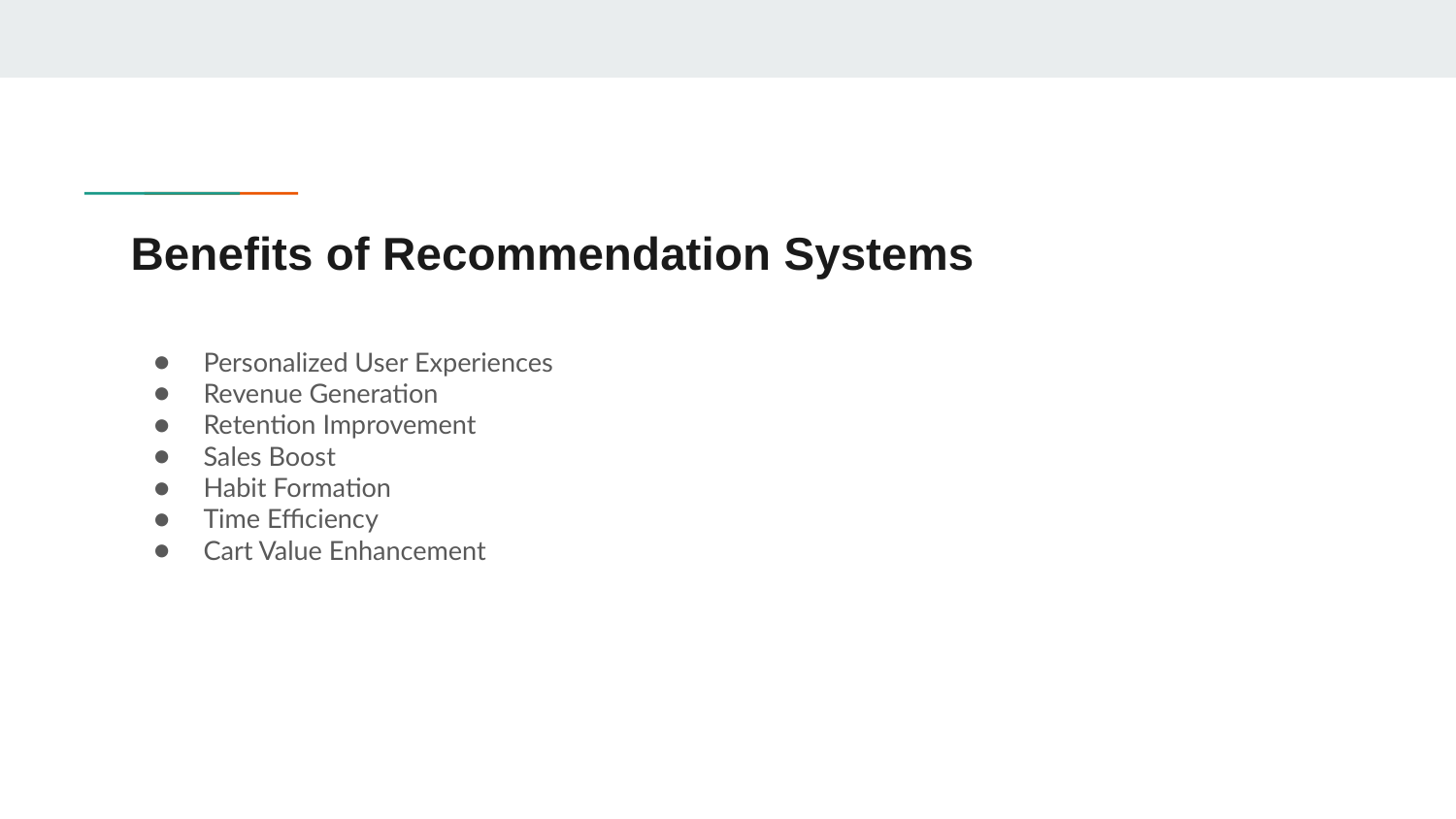

# Benefits of Recommendation Systems

Personalized User Experiences
Revenue Generation
Retention Improvement
Sales Boost
Habit Formation
Time Efficiency
Cart Value Enhancement